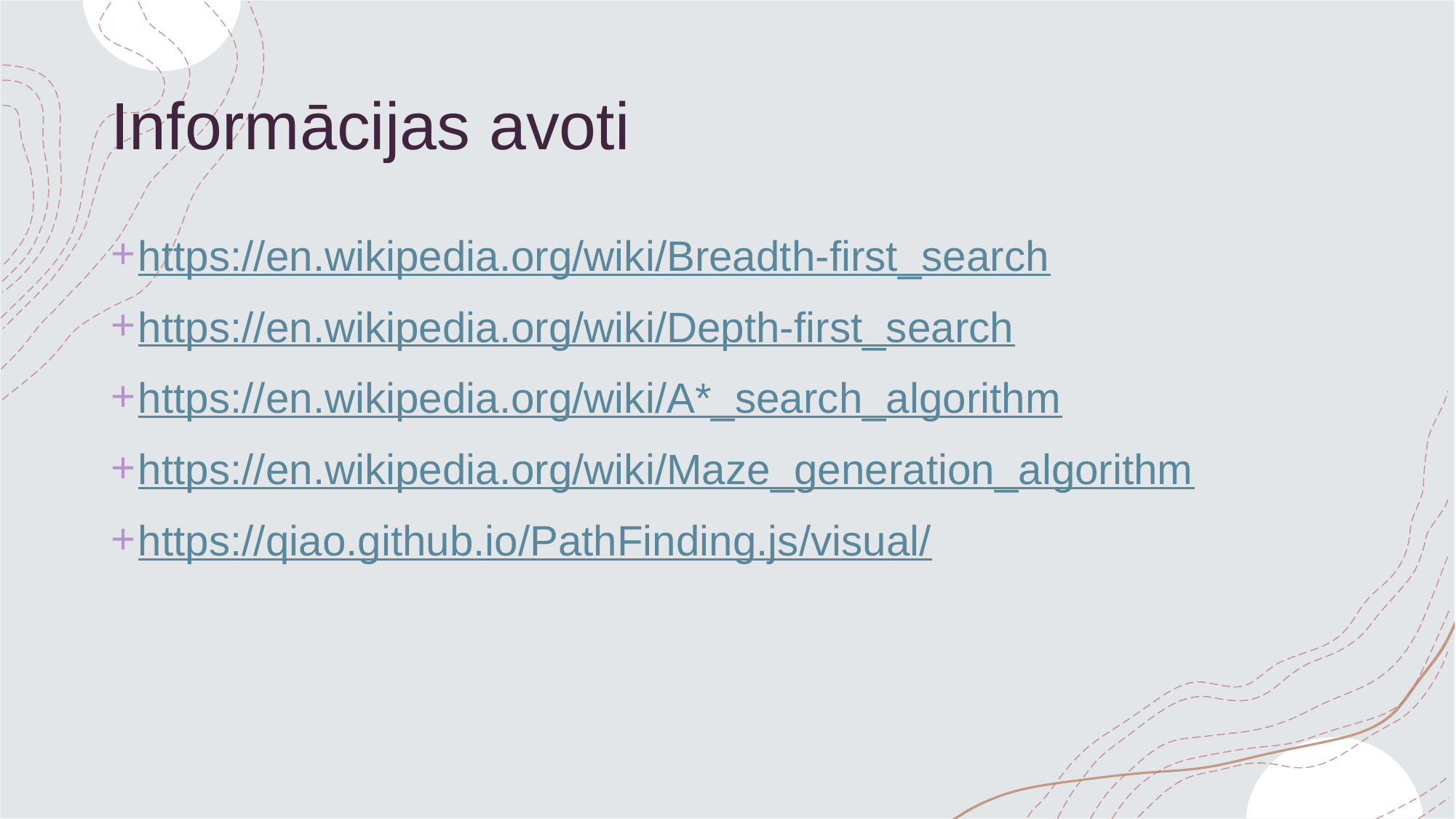

# Informācijas avoti
https://en.wikipedia.org/wiki/Breadth-first_search
https://en.wikipedia.org/wiki/Depth-first_search
https://en.wikipedia.org/wiki/A*_search_algorithm
https://en.wikipedia.org/wiki/Maze_generation_algorithm
https://qiao.github.io/PathFinding.js/visual/